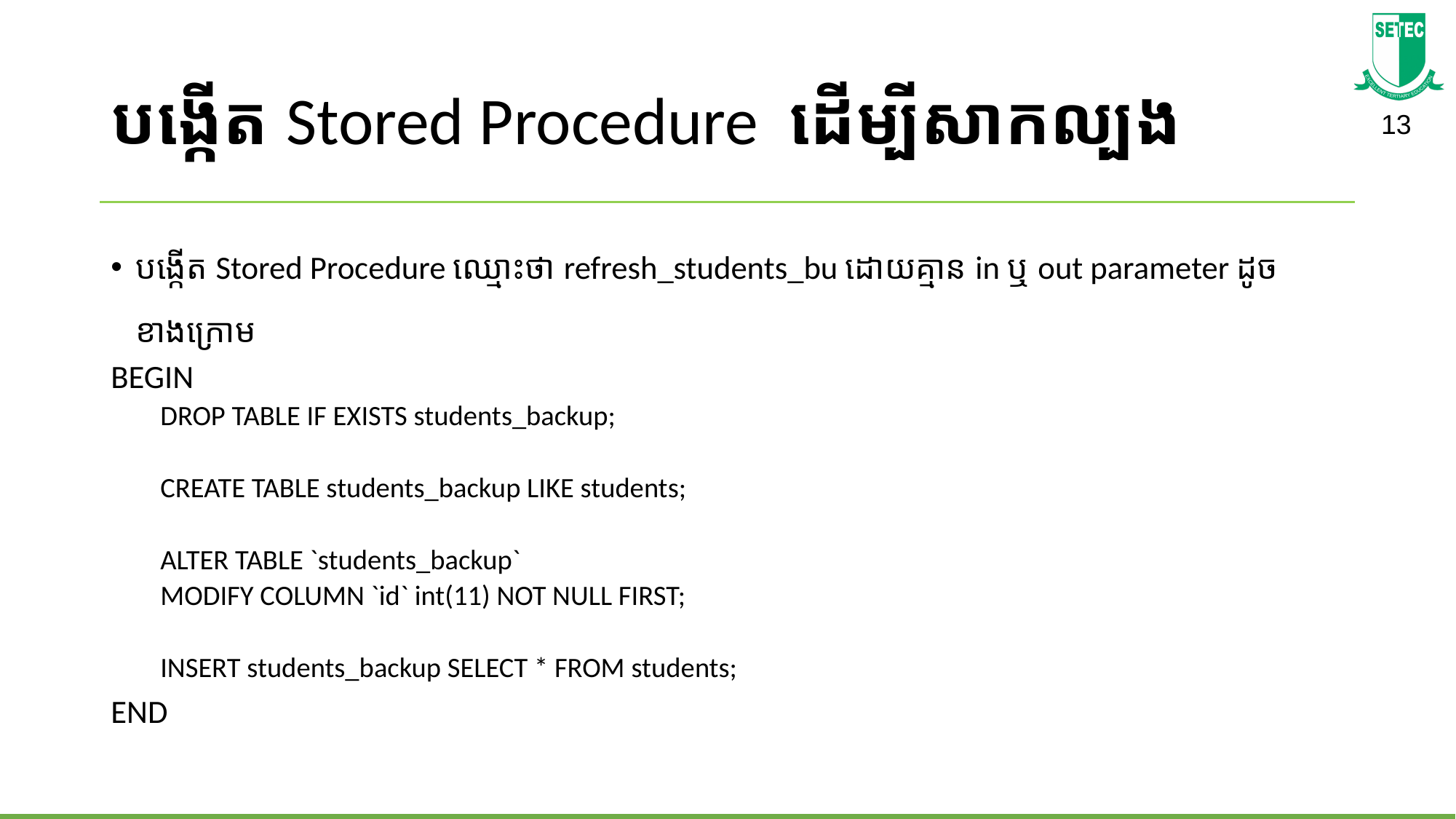

# បង្កើត Stored Procedure  ដើម្បីសាកល្បង
បង្កើត Stored Procedure ឈ្មោះ​ថា refresh_students_bu ដោយ​គ្មាន in ឬ out parameter ដូចខាងក្រោម
BEGIN
DROP TABLE IF EXISTS students_backup;

CREATE TABLE students_backup LIKE students;

ALTER TABLE `students_backup`
MODIFY COLUMN `id` int(11) NOT NULL FIRST;

INSERT students_backup SELECT * FROM students;
END